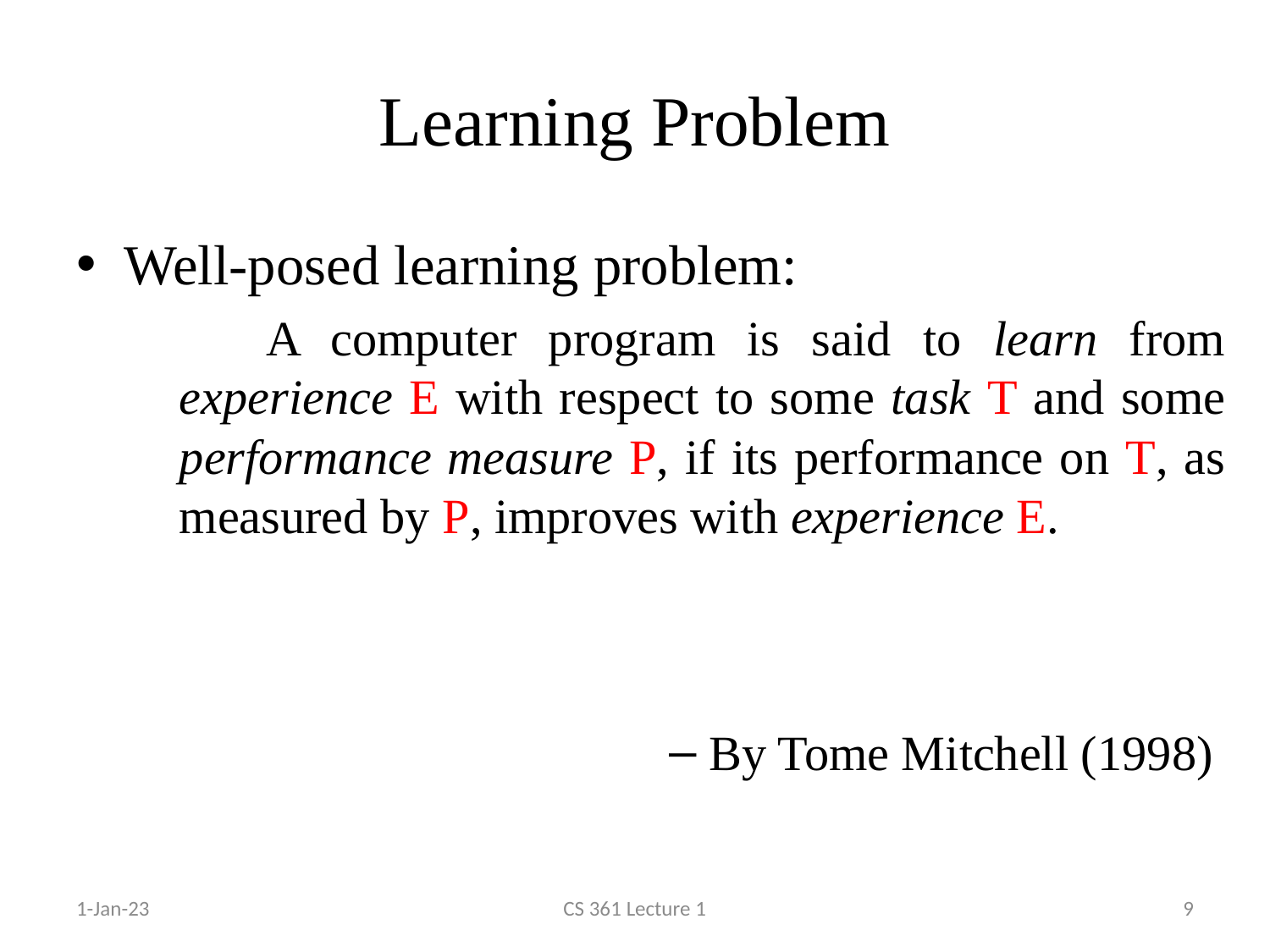

# Learning Problem
Well-posed learning problem:
    A computer program is said to learn from experience E with respect to some task T and some performance measure P, if its performance on T, as measured by P, improves with experience E.

By Tome Mitchell (1998)
1-Jan-23
CS 361 Lecture 1
9